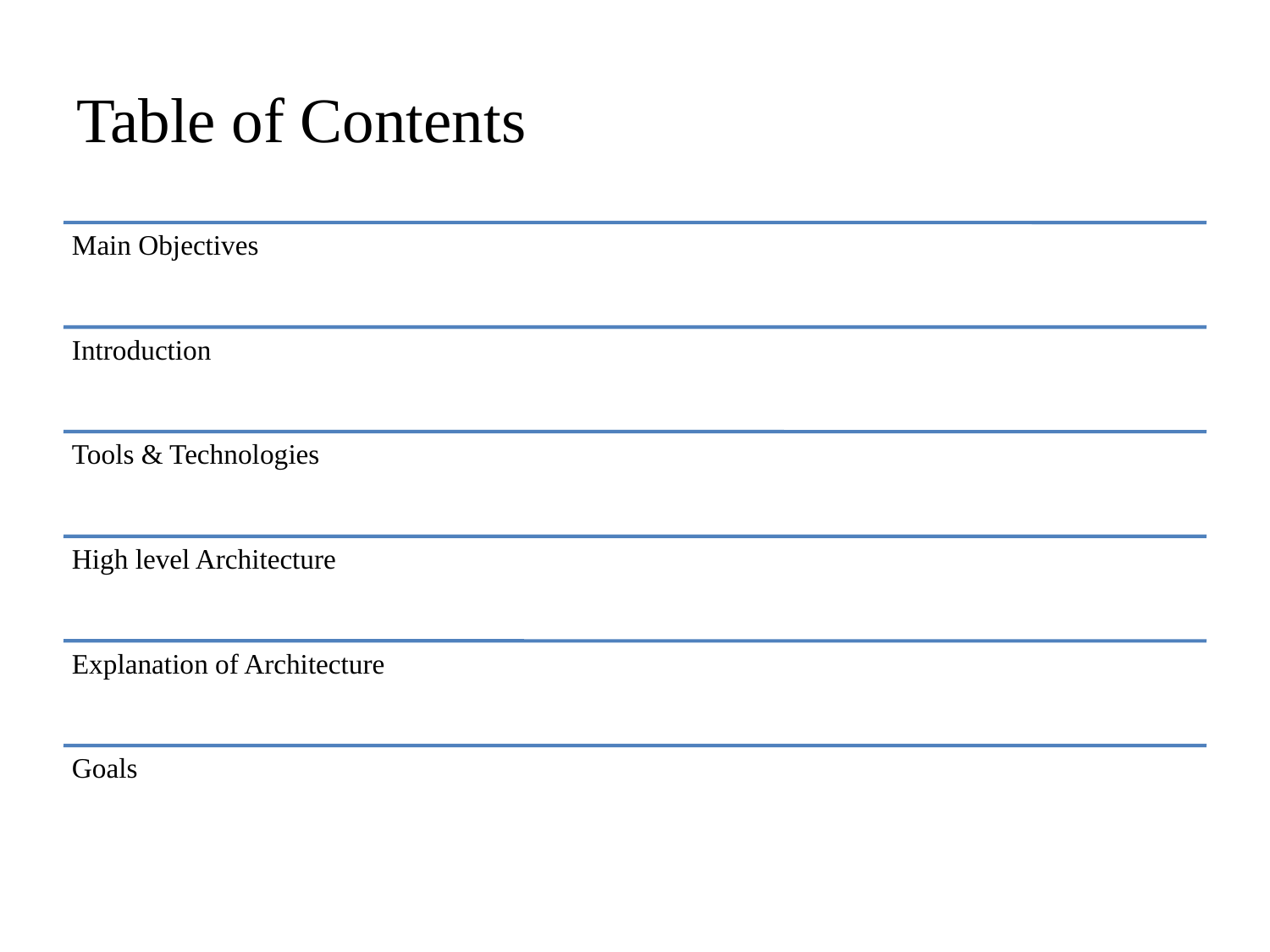

# Table of Contents
Main Objectives
Introduction
Tools & Technologies
High level Architecture
Explanation of Architecture
Goals